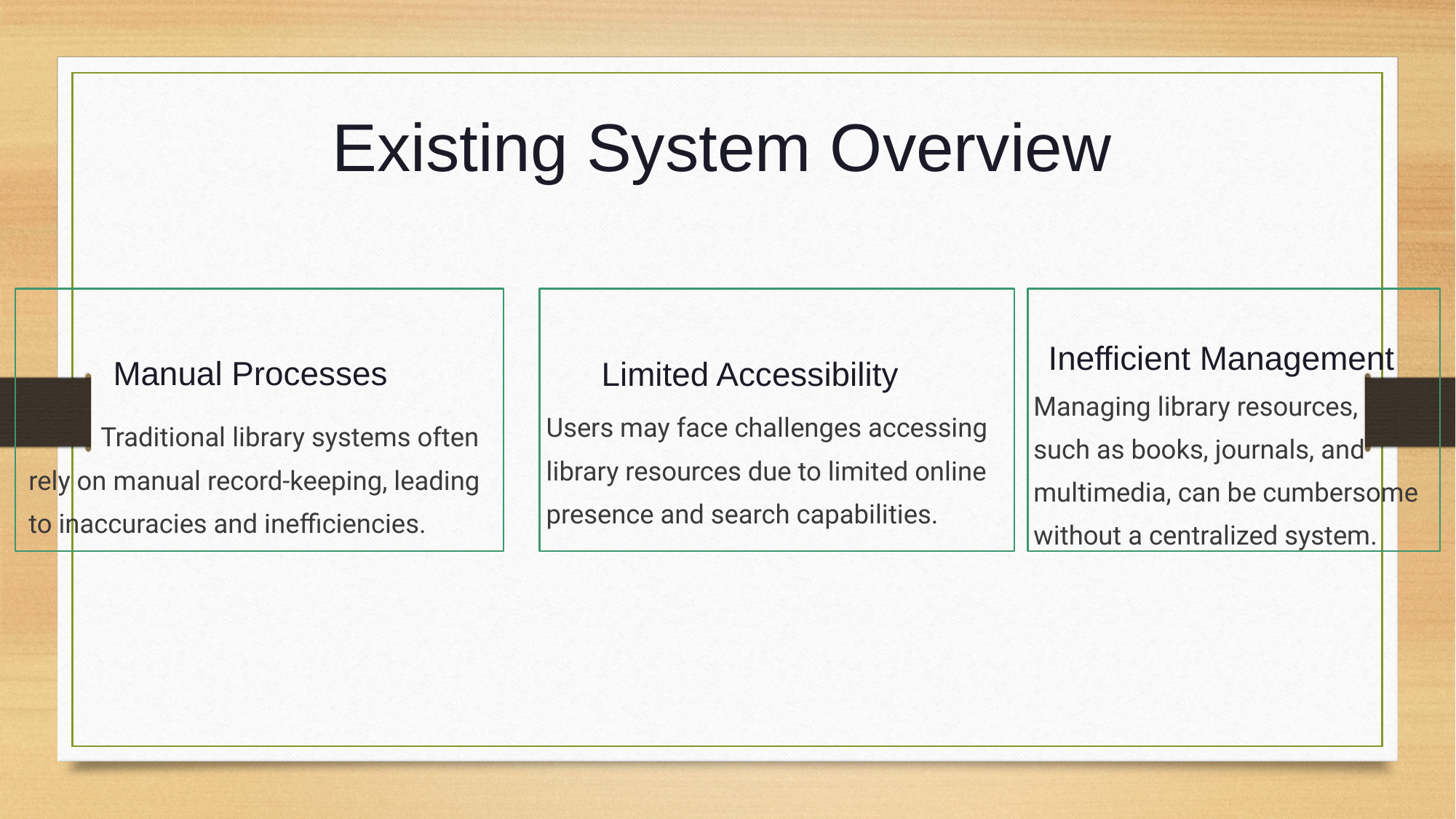

Existing System Overview

Inefficient Management
Manual Processes
Limited Accessibility
Managing library resources,     such as books, journals, and multimedia, can be cumbersome without a centralized system.
Users may face challenges accessing library resources due to limited online presence and search capabilities.
           Traditional library systems often rely on manual record-keeping, leading to inaccuracies and inefficiencies.